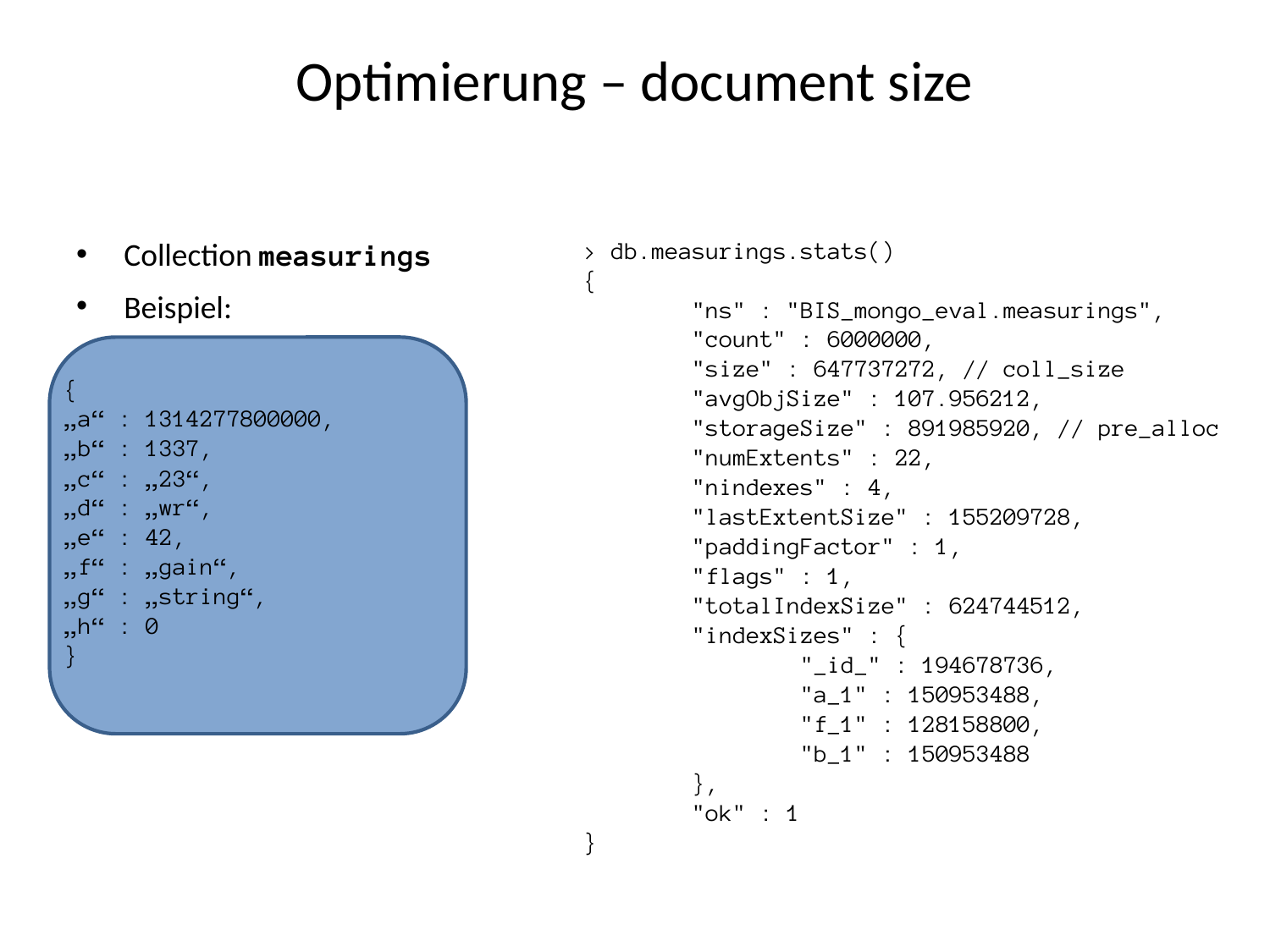

# Optimierung – document size
> db.measurings.stats()
{
        "ns" : "BIS_mongo_eval.measurings",
        "count" : 6000000,
        "size" : 647737272, // coll_size
        "avgObjSize" : 107.956212,
        "storageSize" : 891985920, // pre_alloc
        "numExtents" : 22,
        "nindexes" : 4,
        "lastExtentSize" : 155209728,
        "paddingFactor" : 1,
        "flags" : 1,
        "totalIndexSize" : 624744512,
        "indexSizes" : {
                "_id_" : 194678736,
                "a_1" : 150953488,
                "f_1" : 128158800,
                "b_1" : 150953488
        },
        "ok" : 1
}
Collection measurings
Beispiel:

{
„a“ : 1314277800000,
„b“ : 1337,
„c“ : „23“,
„d“ : „wr“,
„e“ : 42,
„f“ : „gain“,
„g“ : „string“,
„h“ : 0
}